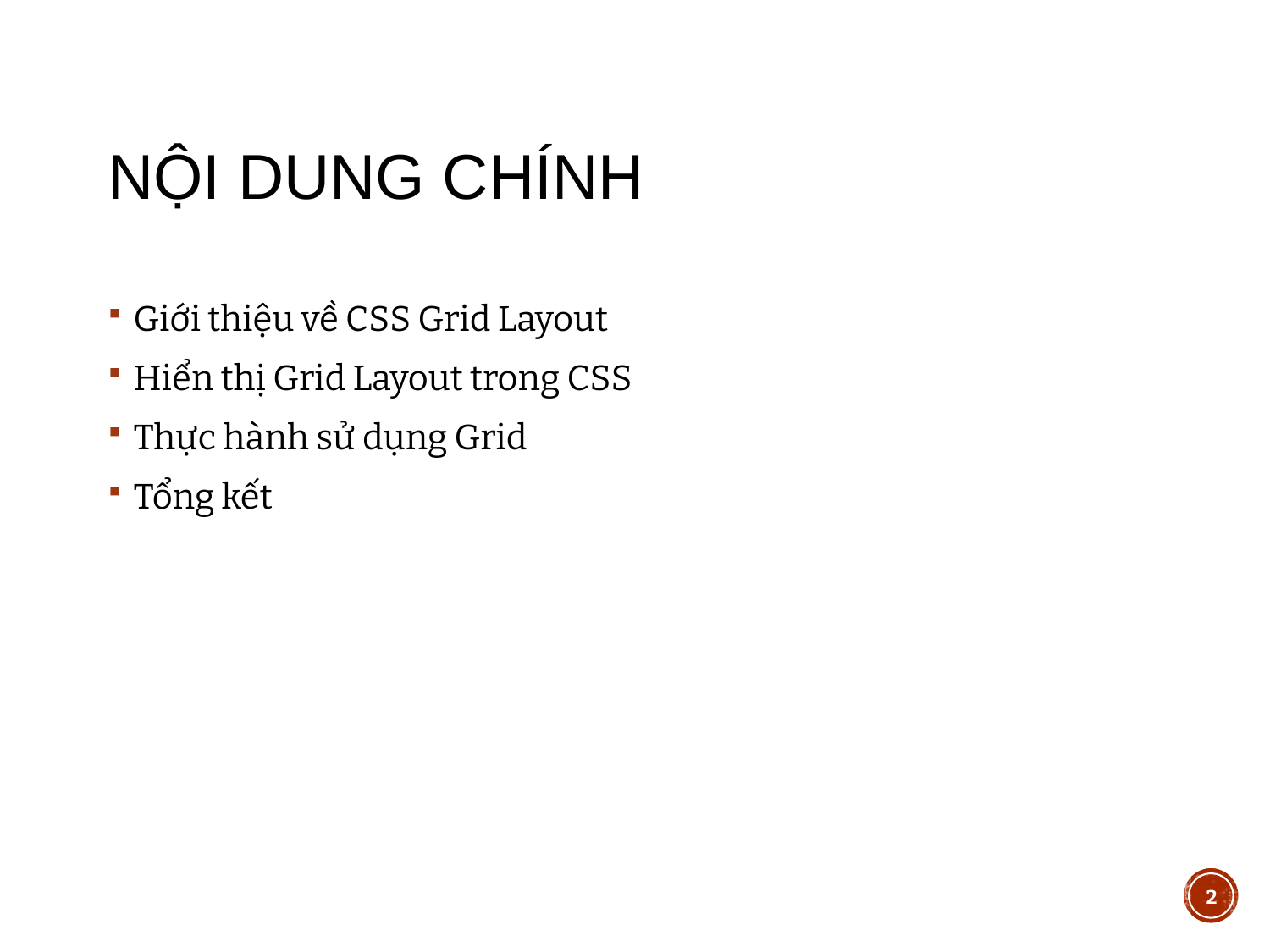

# Nội dung chính
Giới thiệu về CSS Grid Layout
Hiển thị Grid Layout trong CSS
Thực hành sử dụng Grid
Tổng kết

2